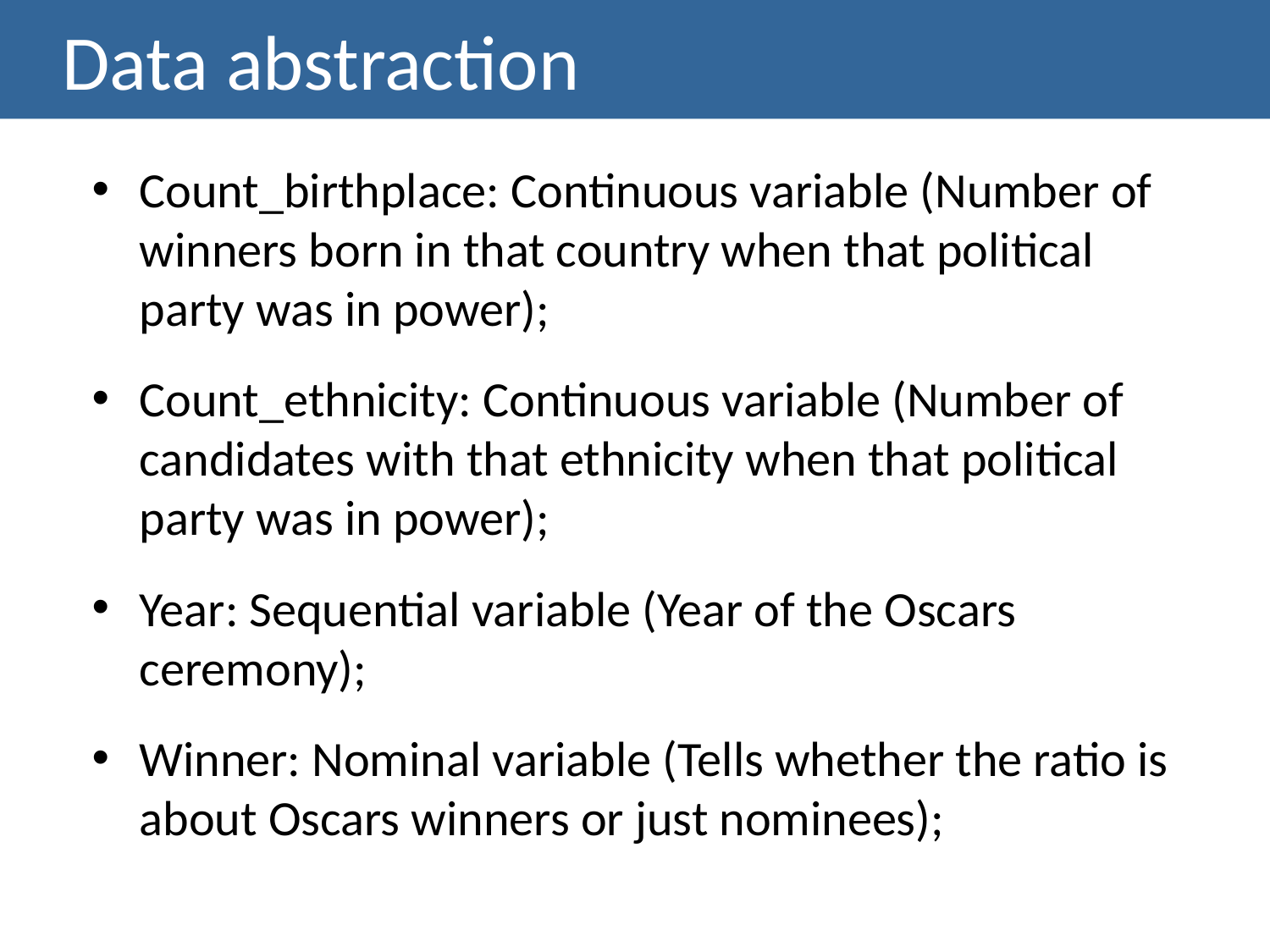

Data abstraction
Count_birthplace: Continuous variable (Number of winners born in that country when that political party was in power);
Count_ethnicity: Continuous variable (Number of candidates with that ethnicity when that political party was in power);
Year: Sequential variable (Year of the Oscars ceremony);
Winner: Nominal variable (Tells whether the ratio is about Oscars winners or just nominees);